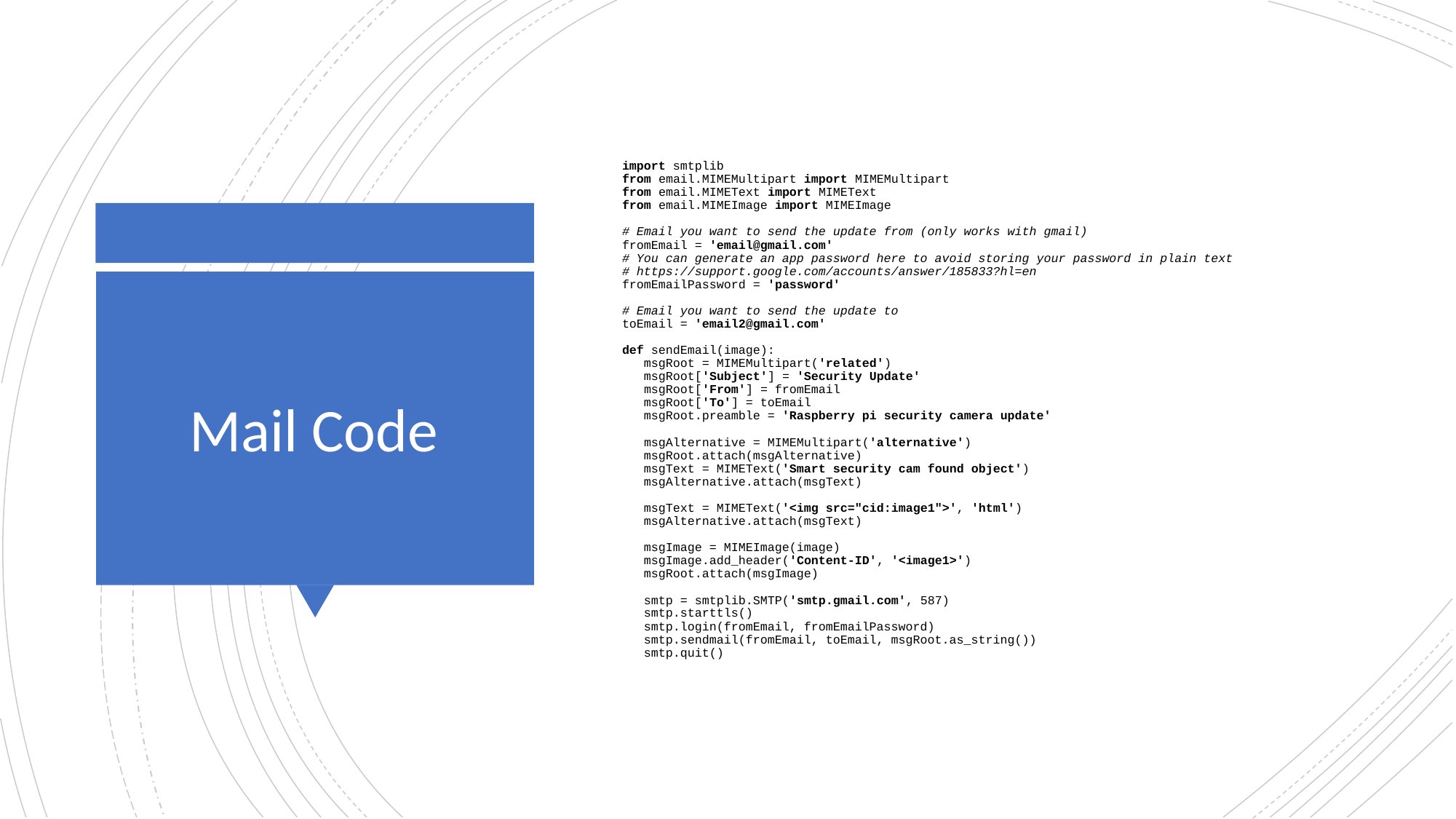

import smtplib
from email.MIMEMultipart import MIMEMultipart
from email.MIMEText import MIMEText
from email.MIMEImage import MIMEImage
# Email you want to send the update from (only works with gmail)
fromEmail = 'email@gmail.com'
# You can generate an app password here to avoid storing your password in plain text
# https://support.google.com/accounts/answer/185833?hl=en
fromEmailPassword = 'password'
# Email you want to send the update to
toEmail = 'email2@gmail.com'
def sendEmail(image):
   msgRoot = MIMEMultipart('related')
   msgRoot['Subject'] = 'Security Update'
   msgRoot['From'] = fromEmail
   msgRoot['To'] = toEmail
   msgRoot.preamble = 'Raspberry pi security camera update'
   msgAlternative = MIMEMultipart('alternative')
   msgRoot.attach(msgAlternative)
   msgText = MIMEText('Smart security cam found object')
   msgAlternative.attach(msgText)
   msgText = MIMEText('<img src="cid:image1">', 'html')
   msgAlternative.attach(msgText)
   msgImage = MIMEImage(image)
   msgImage.add_header('Content-ID', '<image1>')
   msgRoot.attach(msgImage)
   smtp = smtplib.SMTP('smtp.gmail.com', 587)
   smtp.starttls()
   smtp.login(fromEmail, fromEmailPassword)
   smtp.sendmail(fromEmail, toEmail, msgRoot.as_string())
   smtp.quit()

# Mail Code